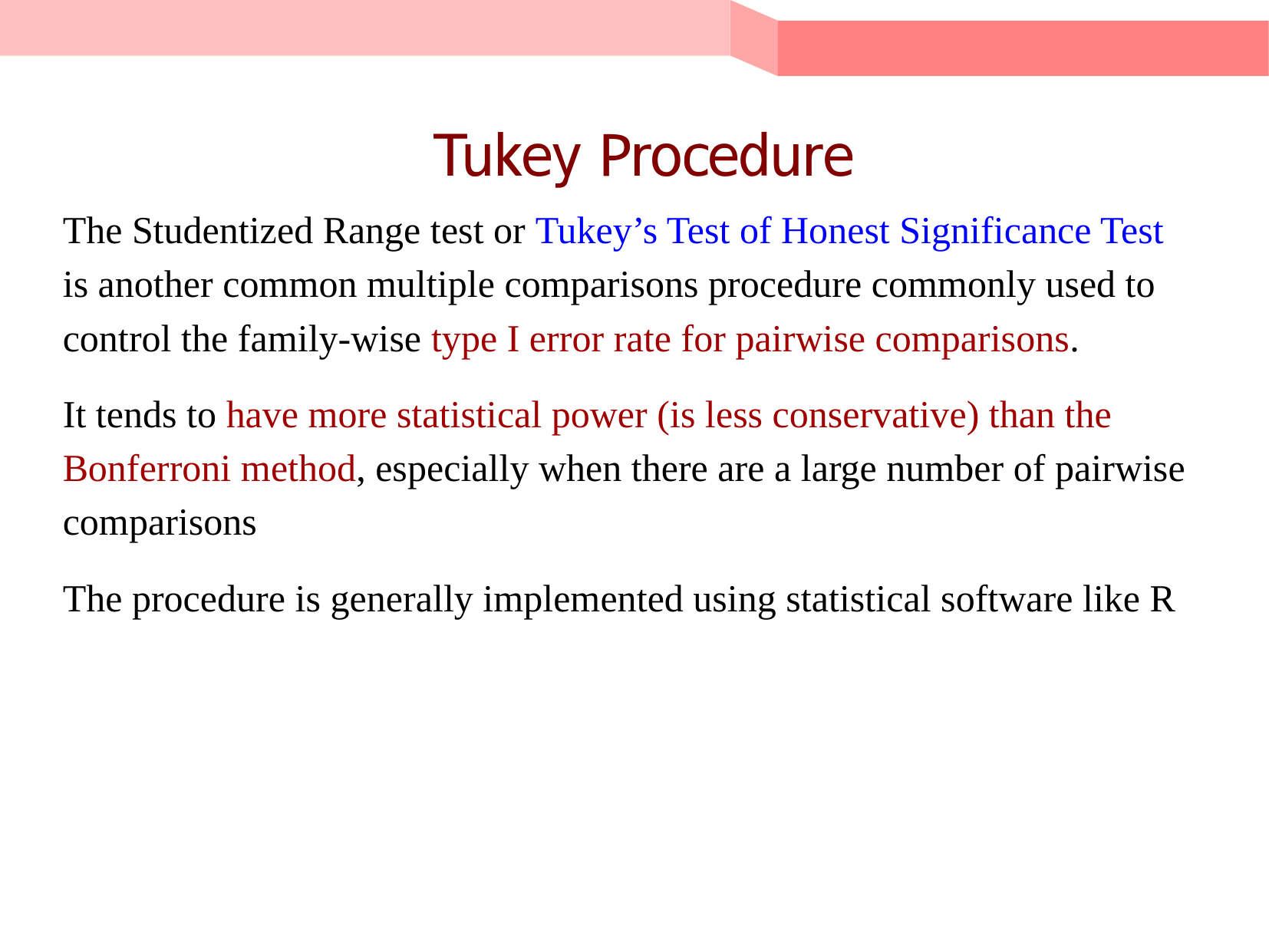

# Tukey Procedure
The Studentized Range test or Tukey’s Test of Honest Significance Test is another common multiple comparisons procedure commonly used to control the family-wise type I error rate for pairwise comparisons.
It tends to have more statistical power (is less conservative) than the Bonferroni method, especially when there are a large number of pairwise comparisons
The procedure is generally implemented using statistical software like R